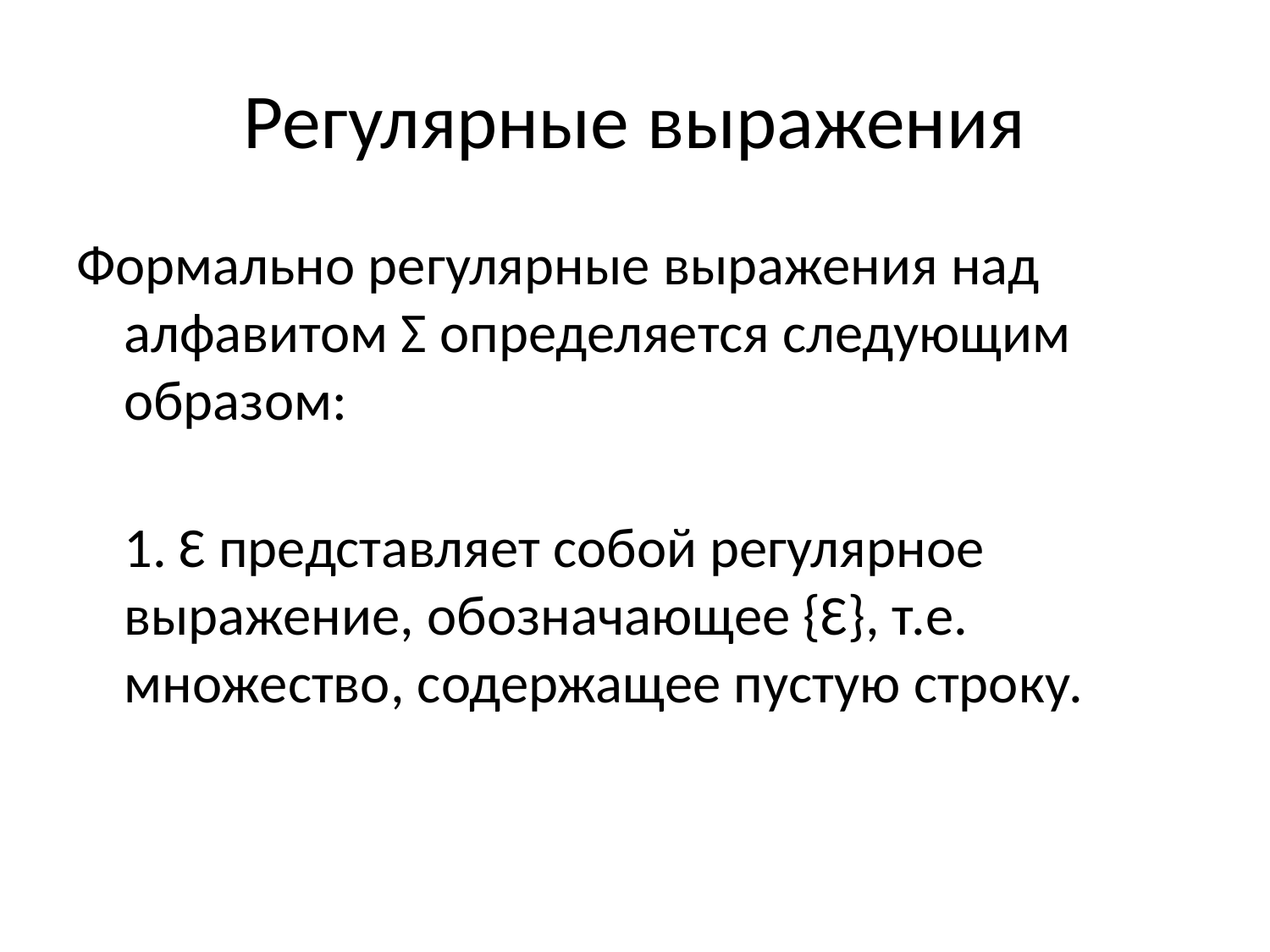

# Регулярные выражения
Формально регулярные выражения над алфавитом Σ определяется следующим образом:
1. Ɛ представляет собой регулярное выражение, обозначающее {Ɛ}, т.е. множество, содержащее пустую строку.